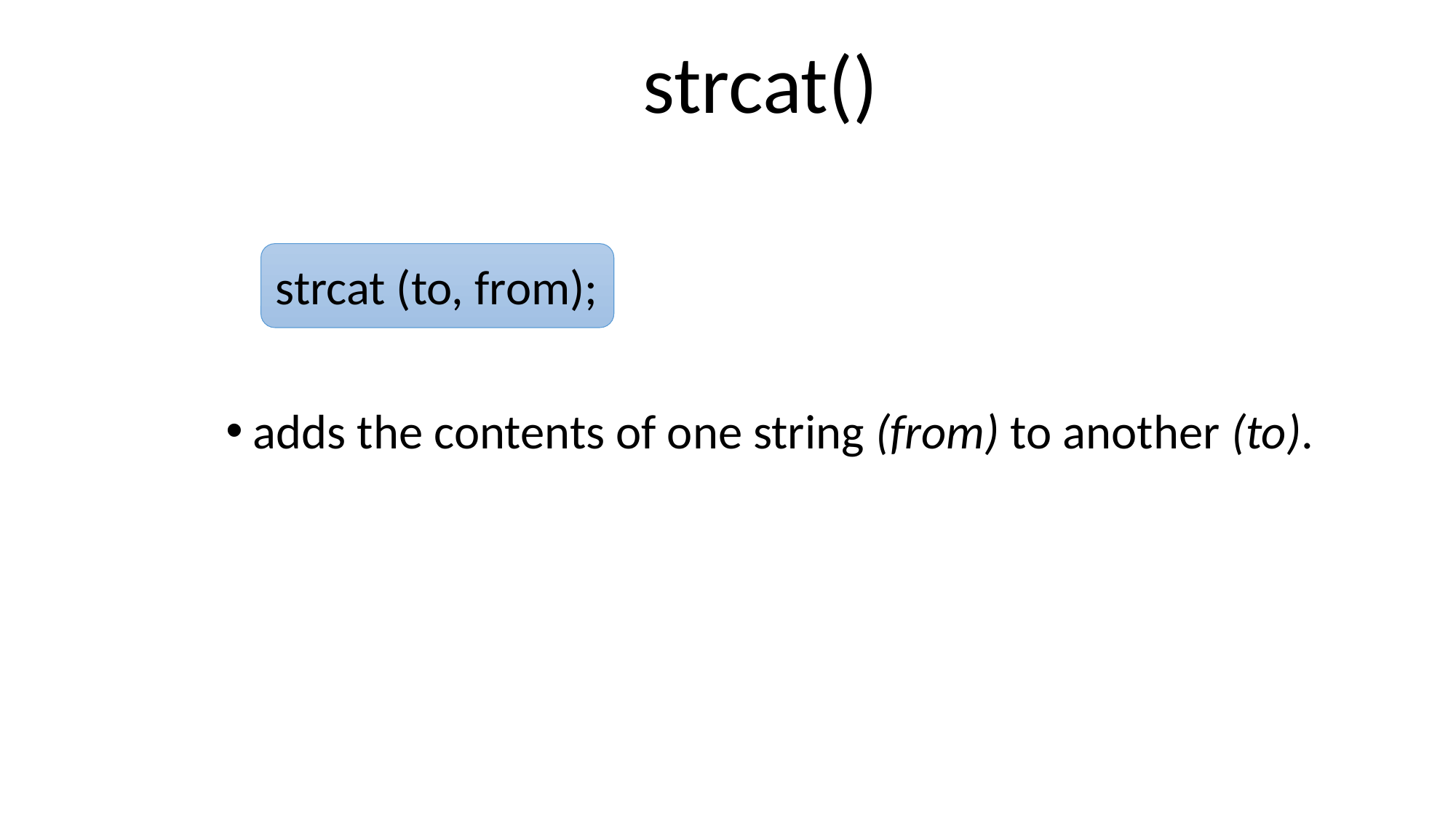

# strcat()
strcat (to, from);

adds the contents of one string (from) to another (to).